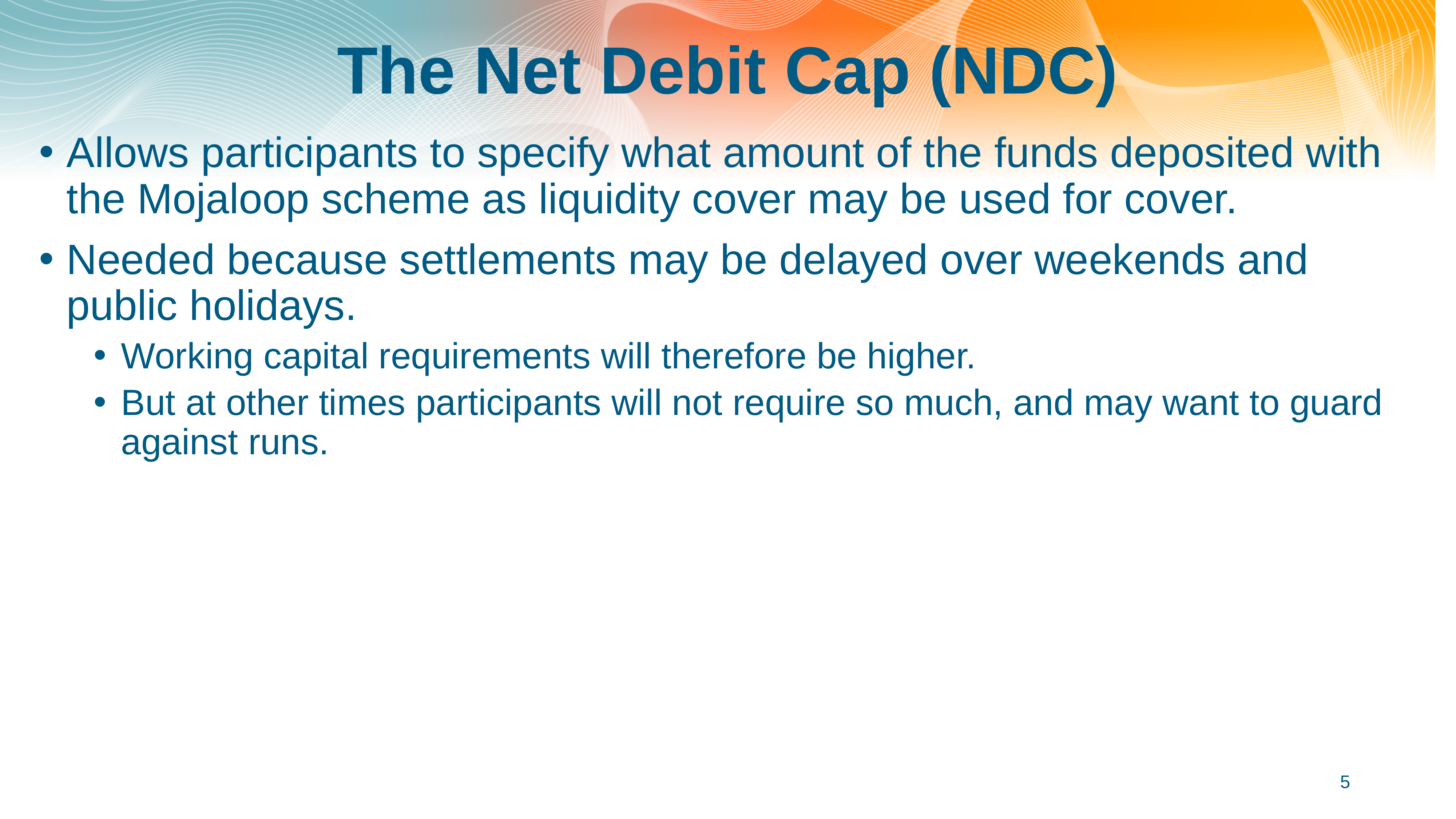

# The Net Debit Cap (NDC)
Allows participants to specify what amount of the funds deposited with the Mojaloop scheme as liquidity cover may be used for cover.
Needed because settlements may be delayed over weekends and public holidays.
Working capital requirements will therefore be higher.
But at other times participants will not require so much, and may want to guard against runs.

5